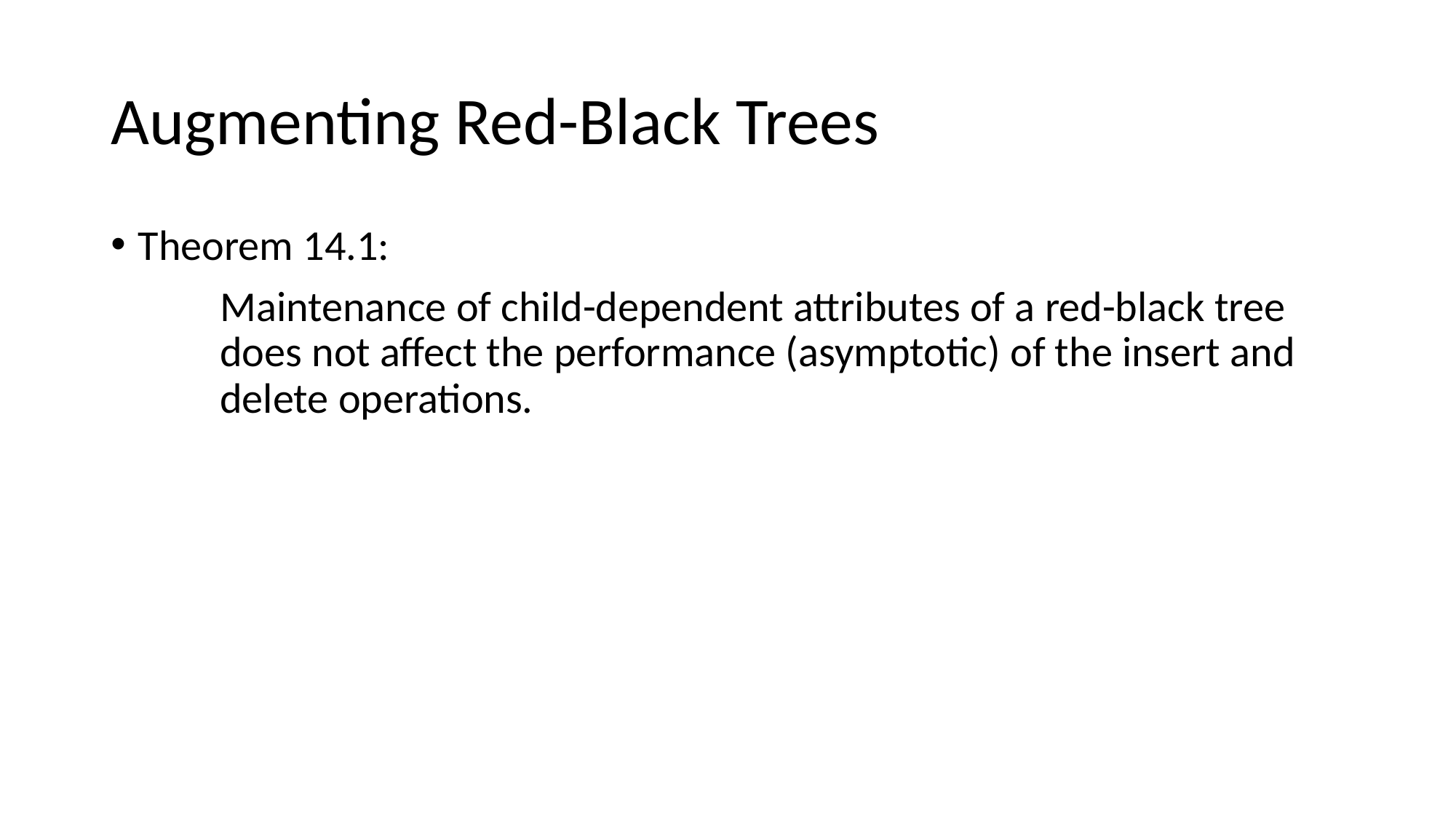

# Augmenting Red-Black Trees
Theorem 14.1:
Maintenance of child-dependent attributes of a red-black tree does not affect the performance (asymptotic) of the insert and delete operations.